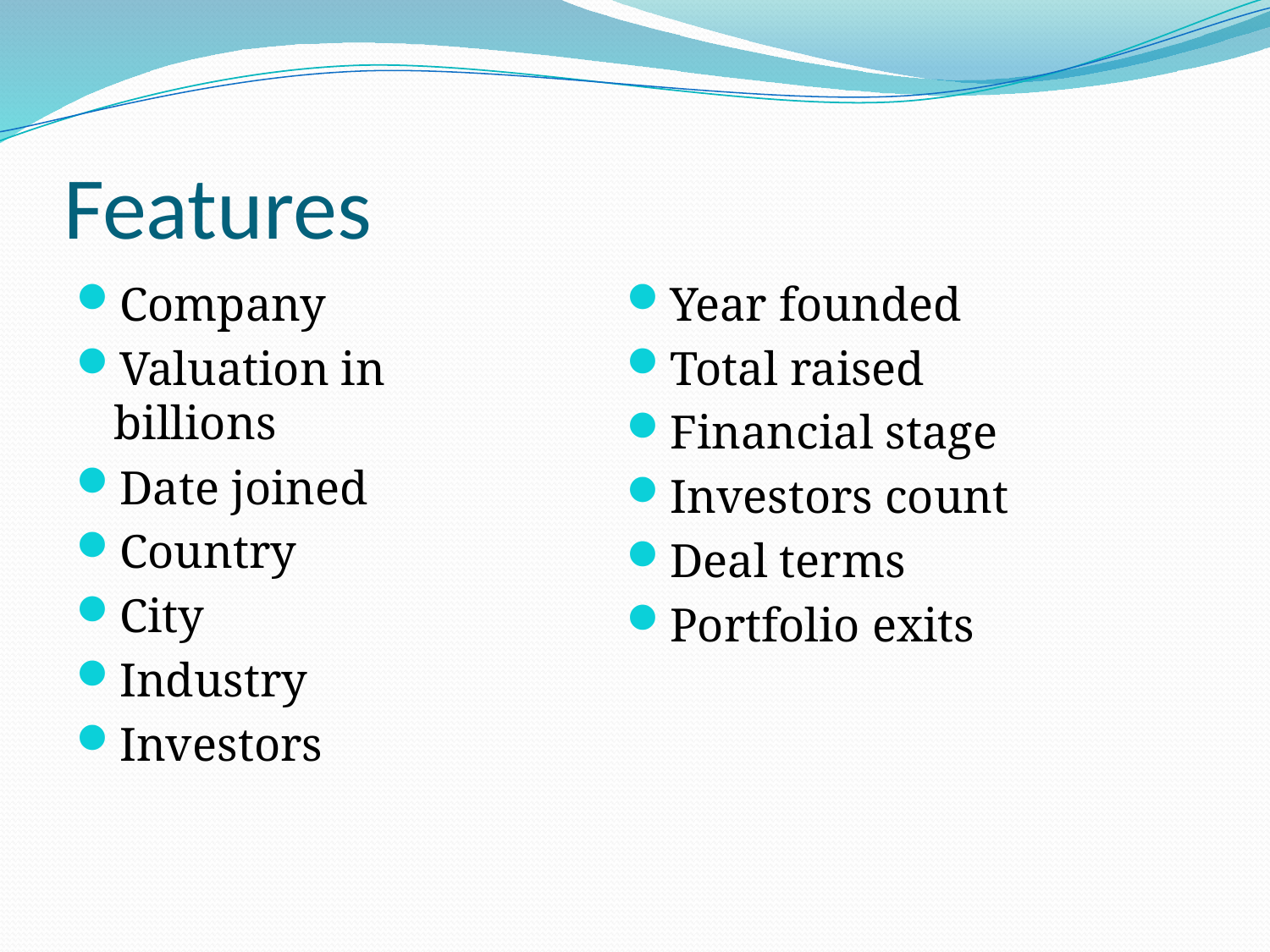

# Features
Company
Valuation in billions
Date joined
Country
City
Industry
Investors
Year founded
Total raised
Financial stage
Investors count
Deal terms
Portfolio exits